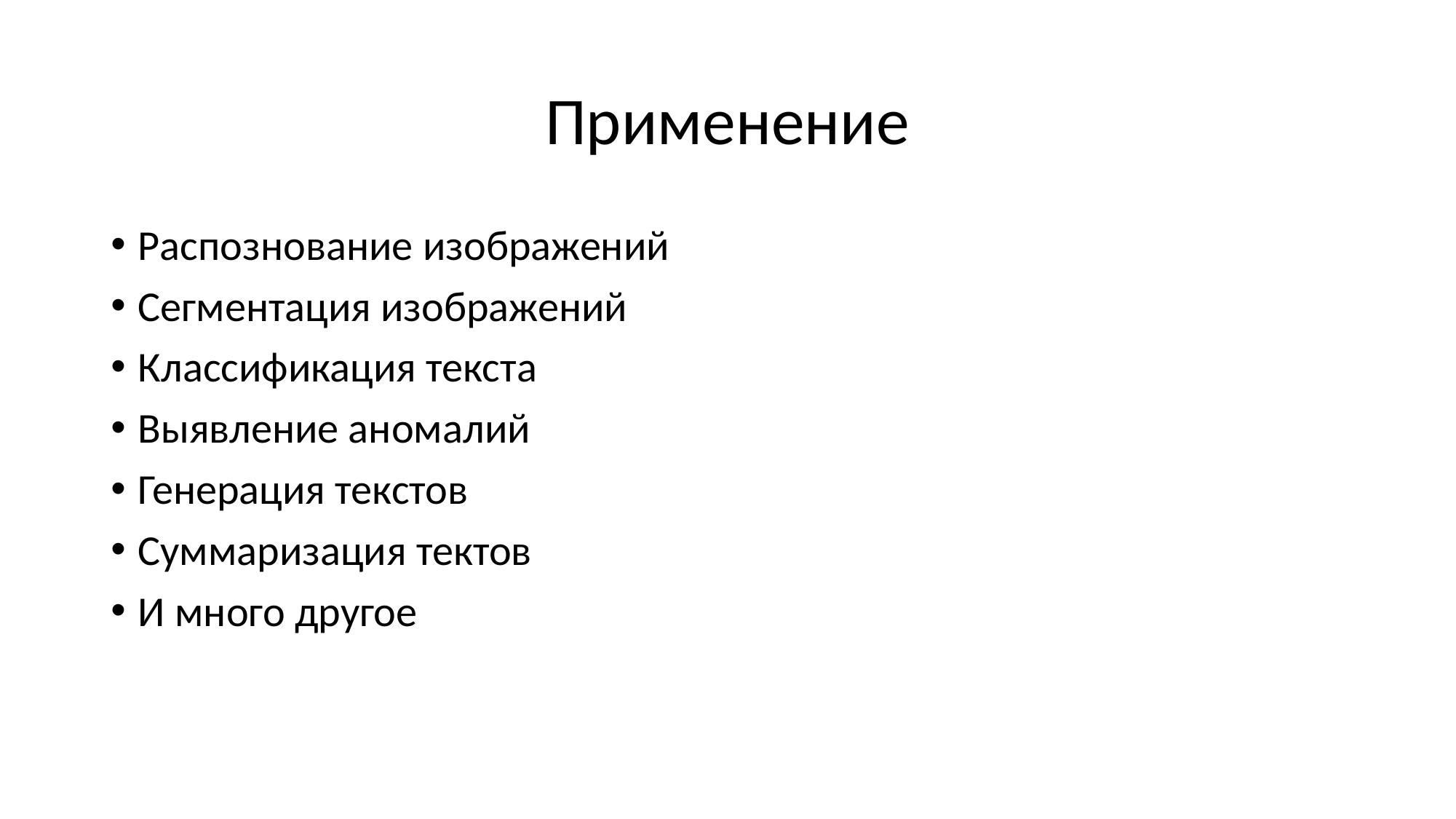

# Применение
Распознование изображений
Сегментация изображений
Классификация текста
Выявление аномалий
Генерация текстов
Суммаризация тектов
И много другое